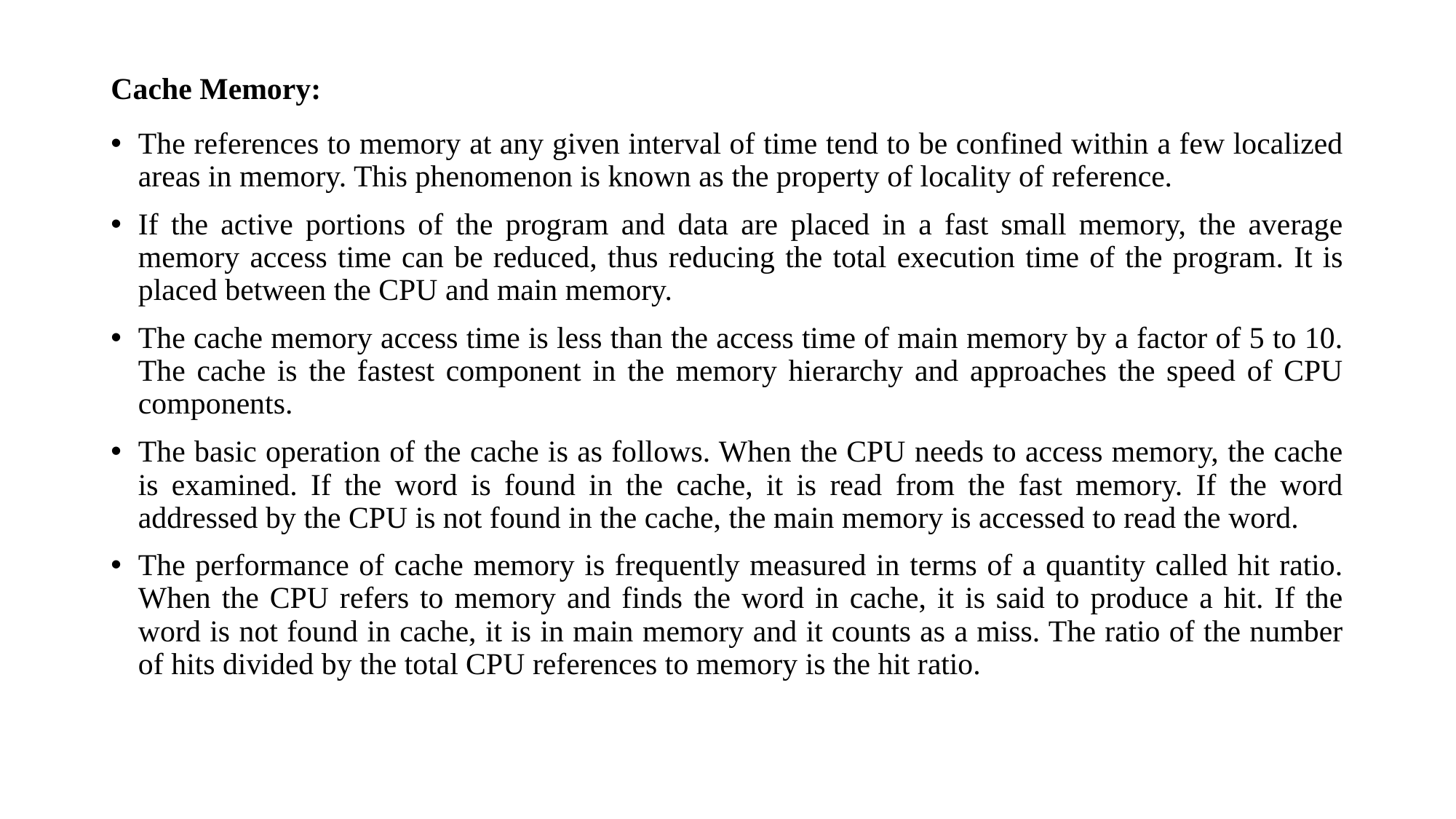

# Cache Memory:
The references to memory at any given interval of time tend to be confined within a few localized areas in memory. This phenomenon is known as the property of locality of reference.
If the active portions of the program and data are placed in a fast small memory, the average memory access time can be reduced, thus reducing the total execution time of the program. It is placed between the CPU and main memory.
The cache memory access time is less than the access time of main memory by a factor of 5 to 10. The cache is the fastest component in the memory hierarchy and approaches the speed of CPU components.
The basic operation of the cache is as follows. When the CPU needs to access memory, the cache is examined. If the word is found in the cache, it is read from the fast memory. If the word addressed by the CPU is not found in the cache, the main memory is accessed to read the word.
The performance of cache memory is frequently measured in terms of a quantity called hit ratio. When the CPU refers to memory and finds the word in cache, it is said to produce a hit. If the word is not found in cache, it is in main memory and it counts as a miss. The ratio of the number of hits divided by the total CPU references to memory is the hit ratio.